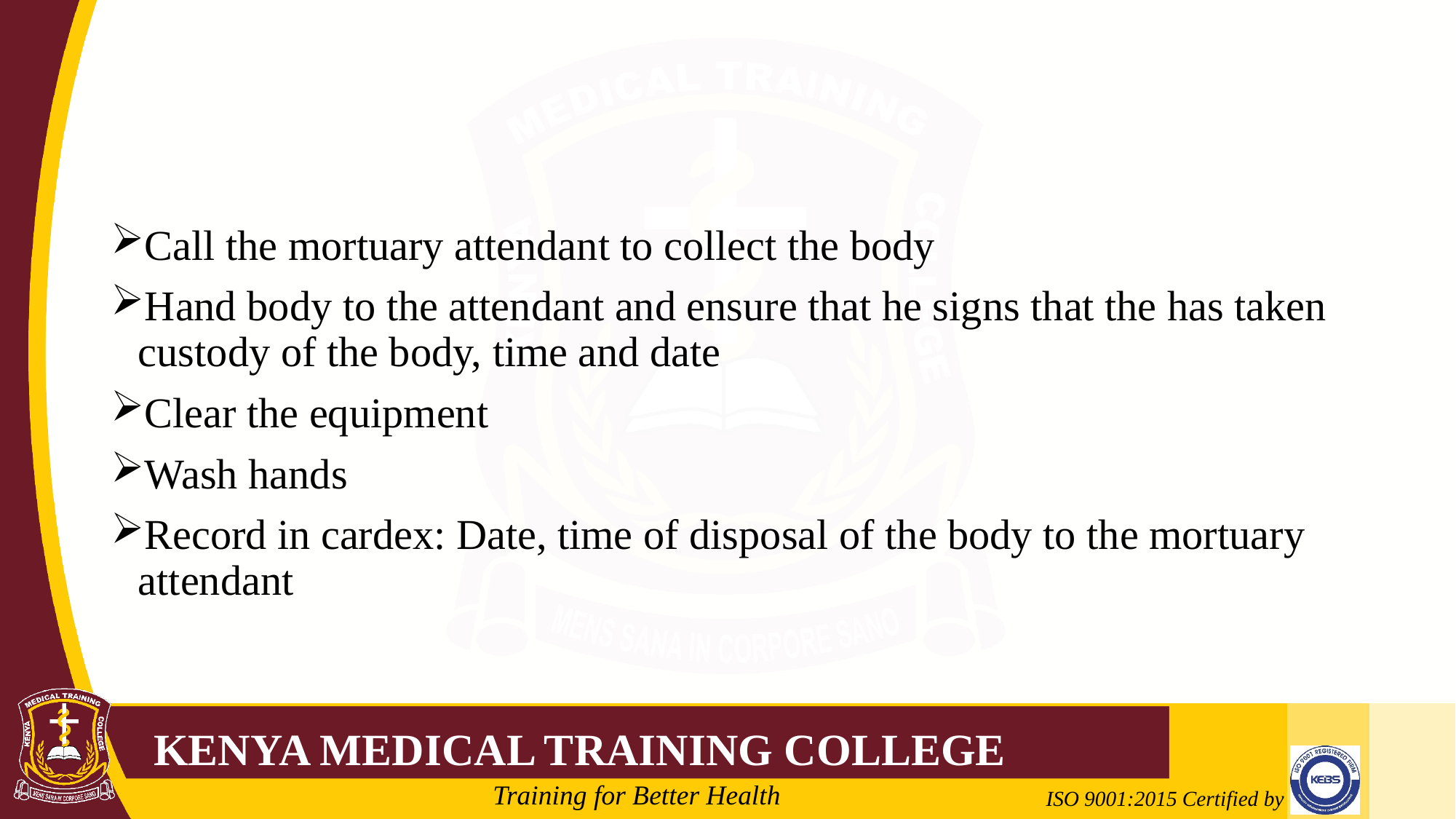

#
Call the mortuary attendant to collect the body
Hand body to the attendant and ensure that he signs that the has taken custody of the body, time and date
Clear the equipment
Wash hands
Record in cardex: Date, time of disposal of the body to the mortuary attendant